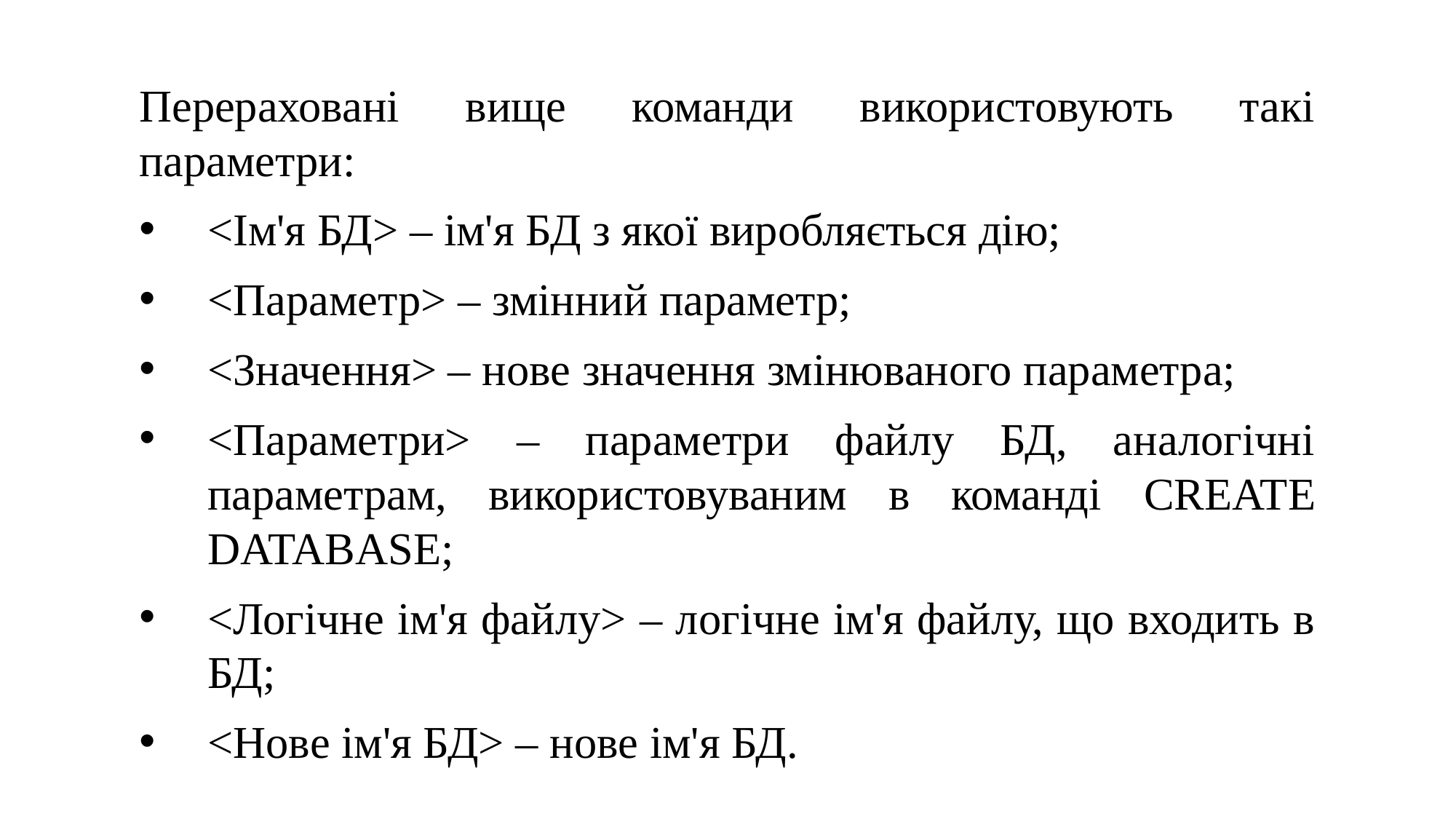

Перераховані вище команди використовують такі параметри:
<Ім'я БД> – ім'я БД з якої виробляється дію;
<Параметр> – змінний параметр;
<Значення> – нове значення змінюваного параметра;
<Параметри> – параметри файлу БД, аналогічні параметрам, використовуваним в команді CREATE DATABASE;
<Логічне ім'я файлу> – логічне ім'я файлу, що входить в БД;
<Нове ім'я БД> – нове ім'я БД.